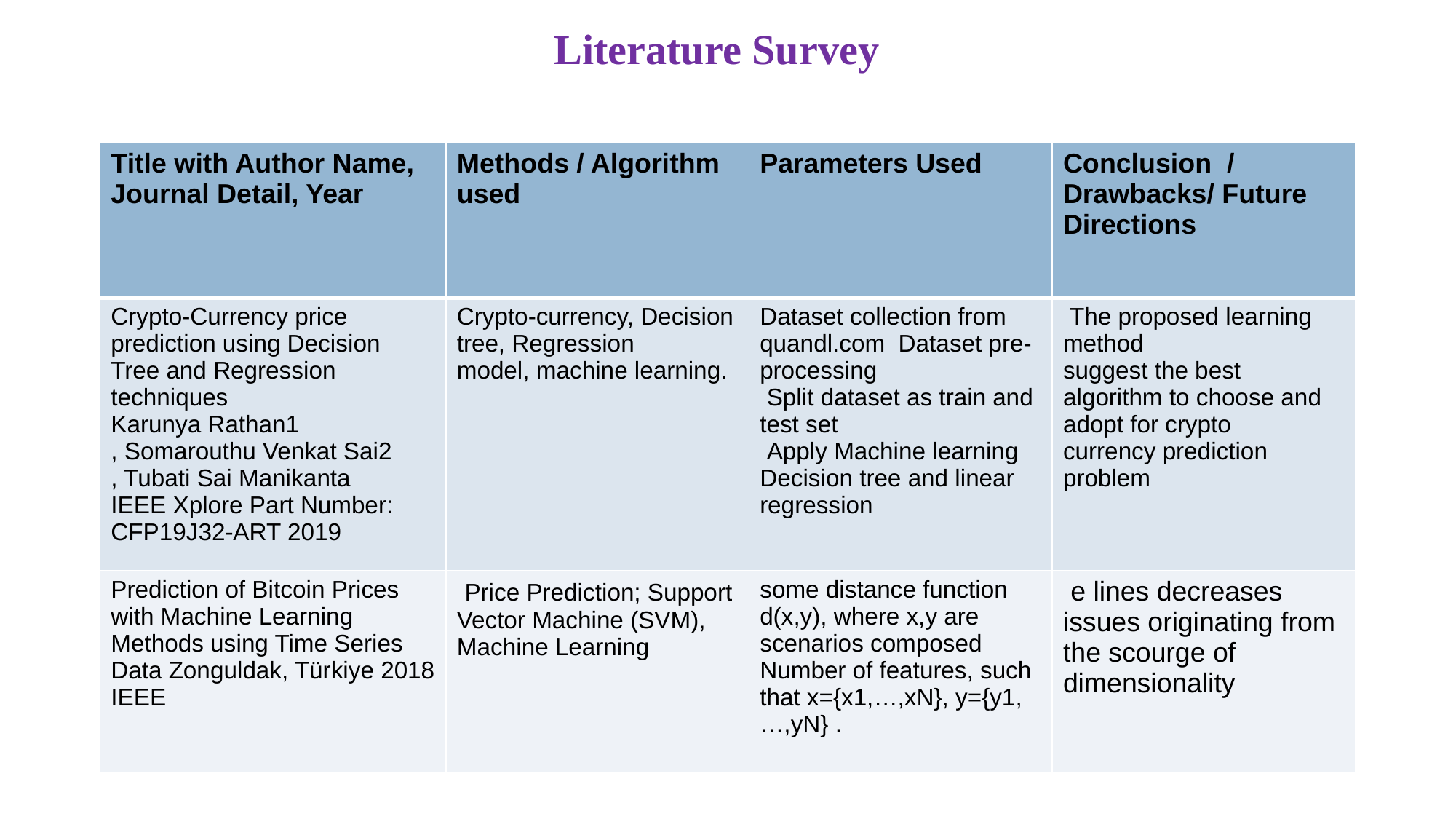

# Literature Survey
| Title with Author Name, Journal Detail, Year | Methods / Algorithm used | Parameters Used | Conclusion / Drawbacks/ Future Directions |
| --- | --- | --- | --- |
| Crypto-Currency price prediction using Decision Tree and Regression techniques Karunya Rathan1 , Somarouthu Venkat Sai2 , Tubati Sai Manikanta IEEE Xplore Part Number: CFP19J32-ART 2019 | Crypto-currency, Decision tree, Regression model, machine learning. | Dataset collection from quandl.com Dataset pre-processing Split dataset as train and test set Apply Machine learning Decision tree and linear regression | The proposed learning method suggest the best algorithm to choose and adopt for crypto currency prediction problem |
| Prediction of Bitcoin Prices with Machine Learning Methods using Time Series Data Zonguldak, Türkiye 2018 IEEE | Price Prediction; Support Vector Machine (SVM), Machine Learning | some distance function d(x,y), where x,y are scenarios composed Number of features, such that x={x1,…,xN}, y={y1,…,yN} . | e lines decreases issues originating from the scourge of dimensionality |

DEPARTMENT OF COMPUTER SCIENCE AN56D ENGINEERING                                                                                                2